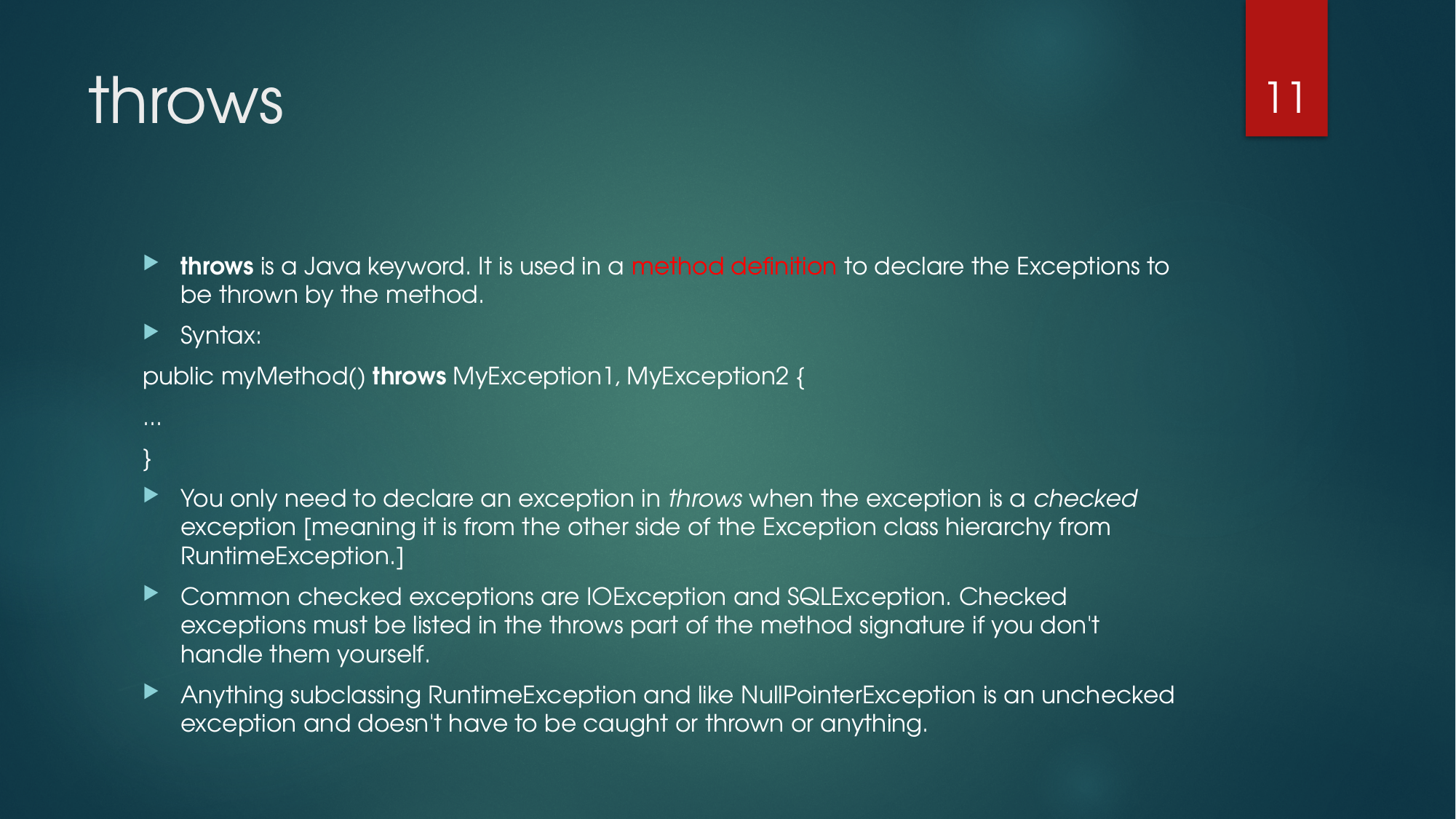

11
# throws
throws is a Java keyword. It is used in a method definition to declare the Exceptions to be thrown by the method.
Syntax:
public myMethod() throws MyException1, MyException2 {
...
}
You only need to declare an exception in throws when the exception is a checked exception [meaning it is from the other side of the Exception class hierarchy from RuntimeException.]
Common checked exceptions are IOException and SQLException. Checked exceptions must be listed in the throws part of the method signature if you don't handle them yourself.
Anything subclassing RuntimeException and like NullPointerException is an unchecked exception and doesn't have to be caught or thrown or anything.